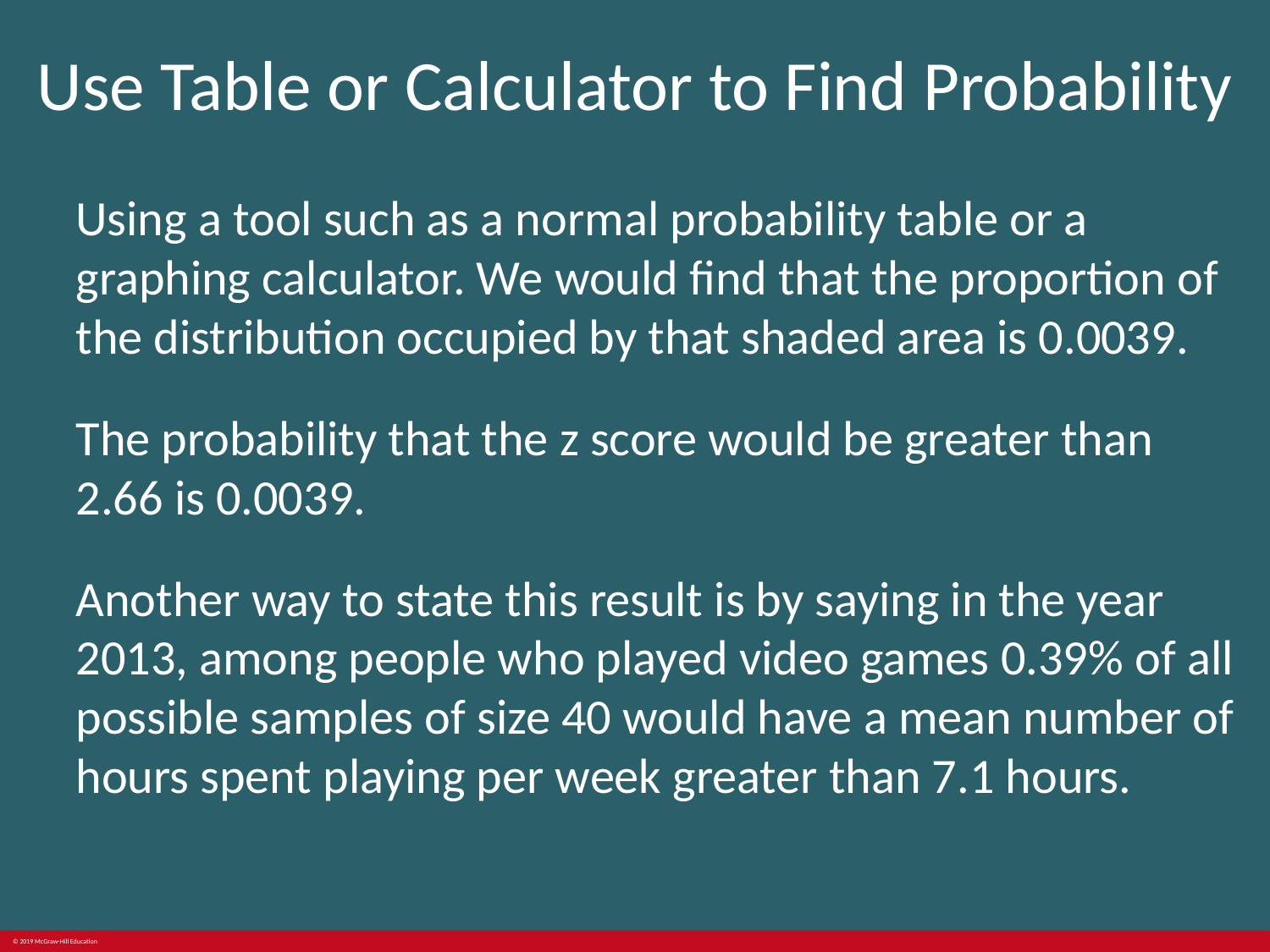

# Use Table or Calculator to Find Probability
Using a tool such as a normal probability table or a graphing calculator. We would find that the proportion of the distribution occupied by that shaded area is 0.0039.
The probability that the z score would be greater than 2.66 is 0.0039.
Another way to state this result is by saying in the year 2013, among people who played video games 0.39% of all possible samples of size 40 would have a mean number of hours spent playing per week greater than 7.1 hours.